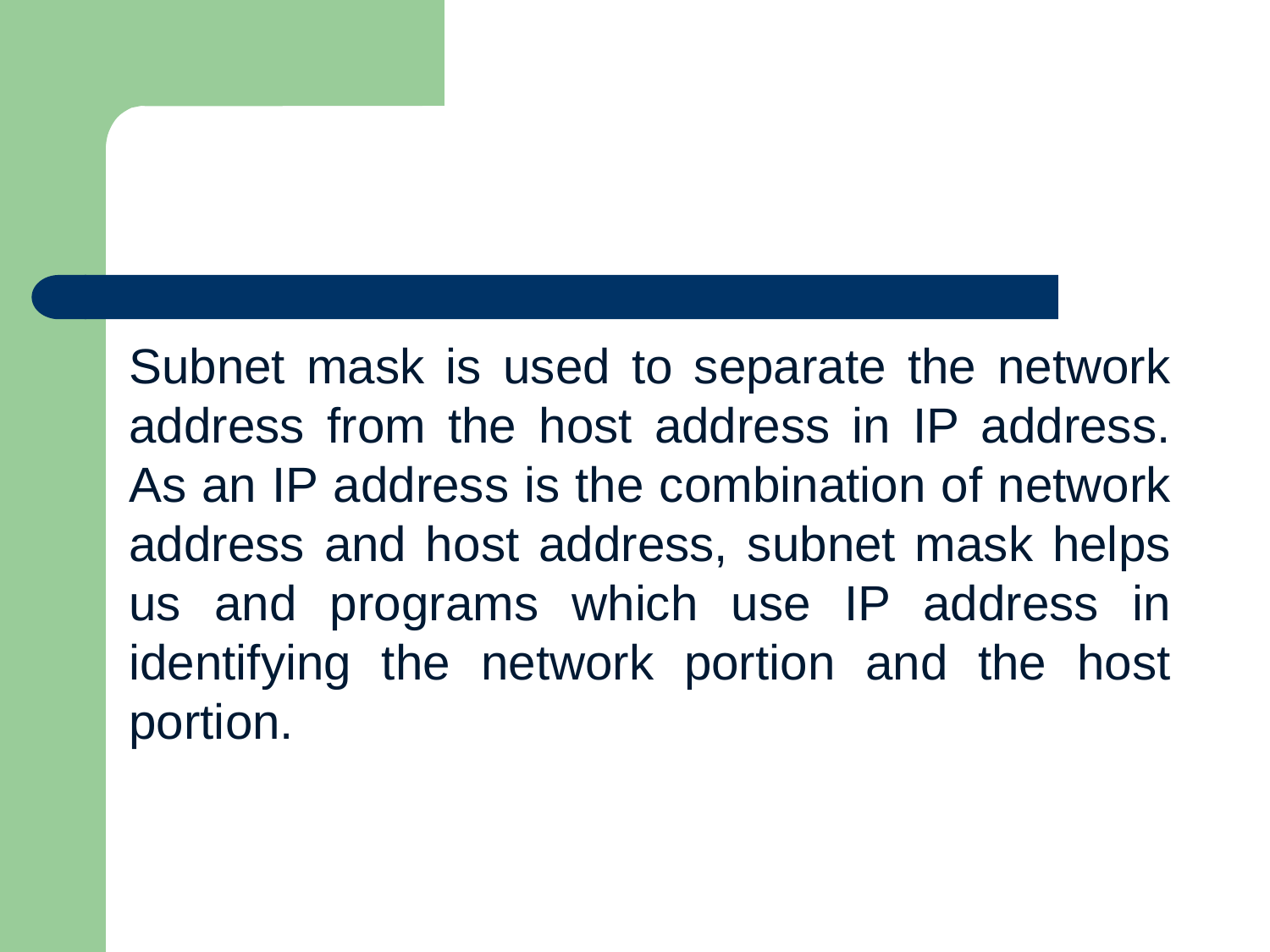

Subnet mask is used to separate the network address from the host address in IP address. As an IP address is the combination of network address and host address, subnet mask helps us and programs which use IP address in identifying the network portion and the host portion.